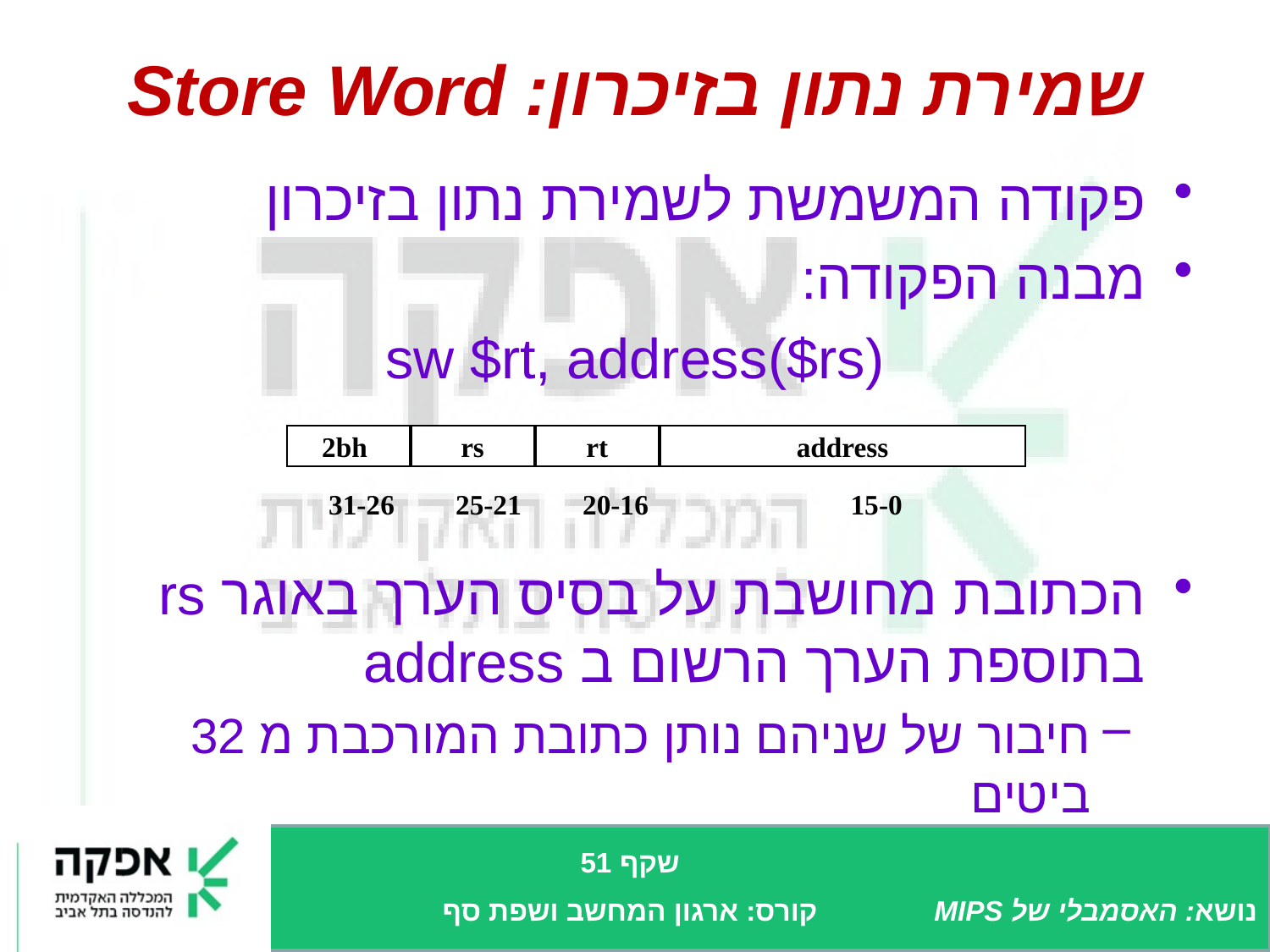

# שמירת נתון בזיכרון: Store Word
פקודה המשמשת לשמירת נתון בזיכרון
מבנה הפקודה:
sw $rt, address($rs)

הכתובת מחושבת על בסיס הערך באוגר rs בתוספת הערך הרשום ב address
חיבור של שניהם נותן כתובת המורכבת מ 32 ביטים
2bh
rs
rt
address
31-26	25-21	20-16		  15-0
שקף 51
קורס: ארגון המחשב ושפת סף

נושא: האסמבלי של MIPS